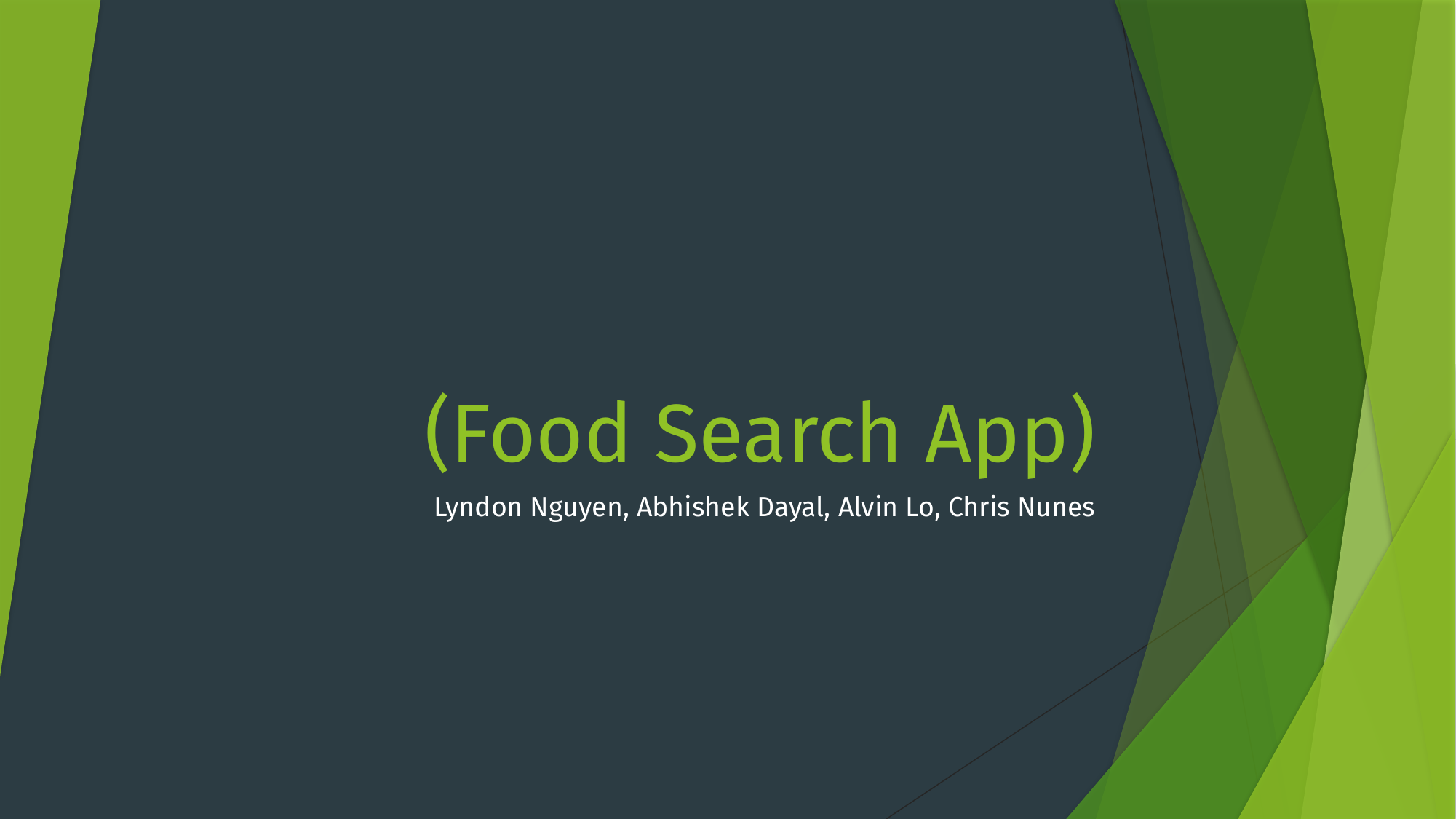

# (Food Search App)
Lyndon Nguyen, Abhishek Dayal, Alvin Lo, Chris Nunes